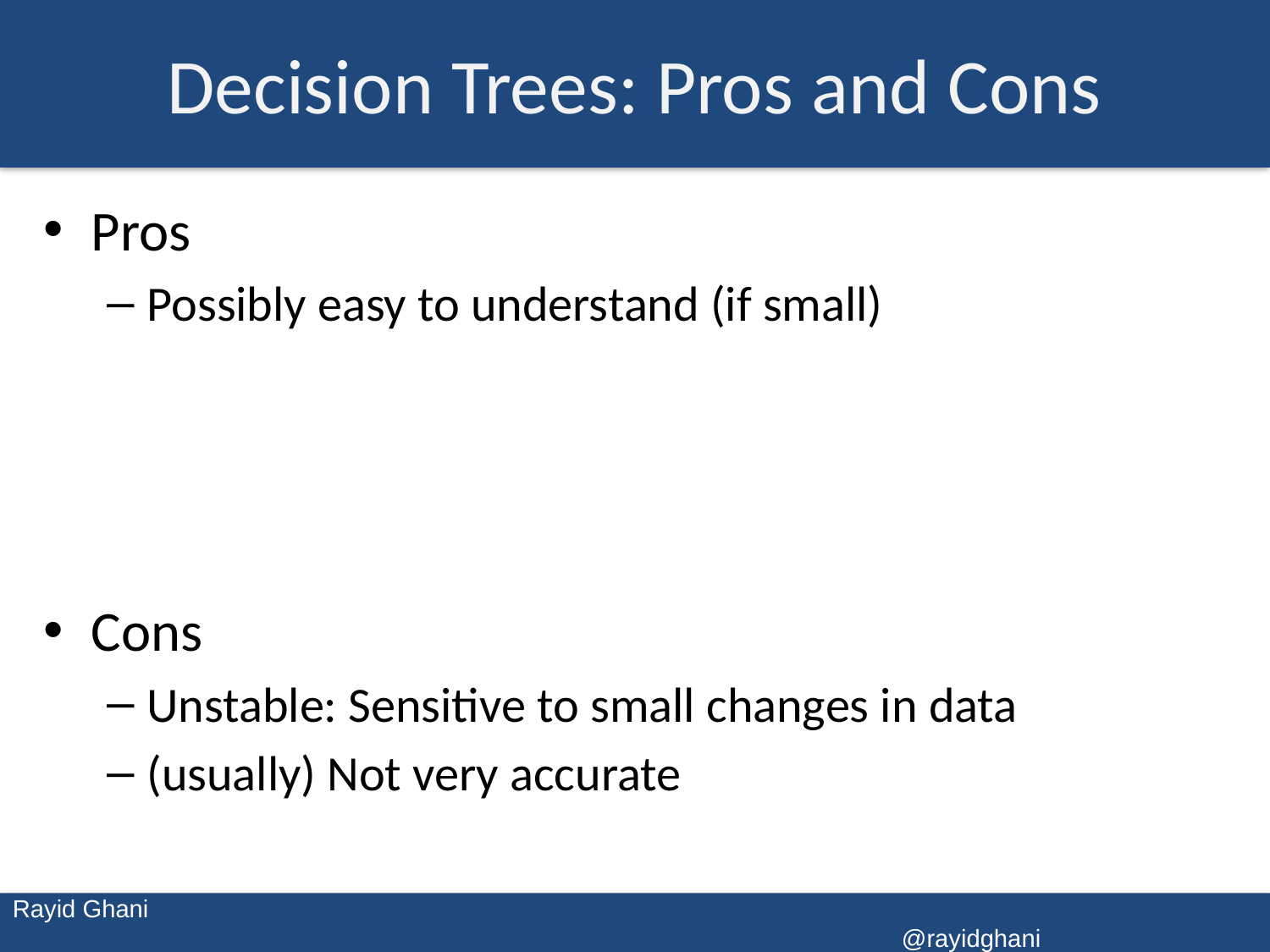

# Decision Trees: Pros and Cons
Pros
Possibly easy to understand (if small)

Cons
Unstable: Sensitive to small changes in data
(usually) Not very accurate